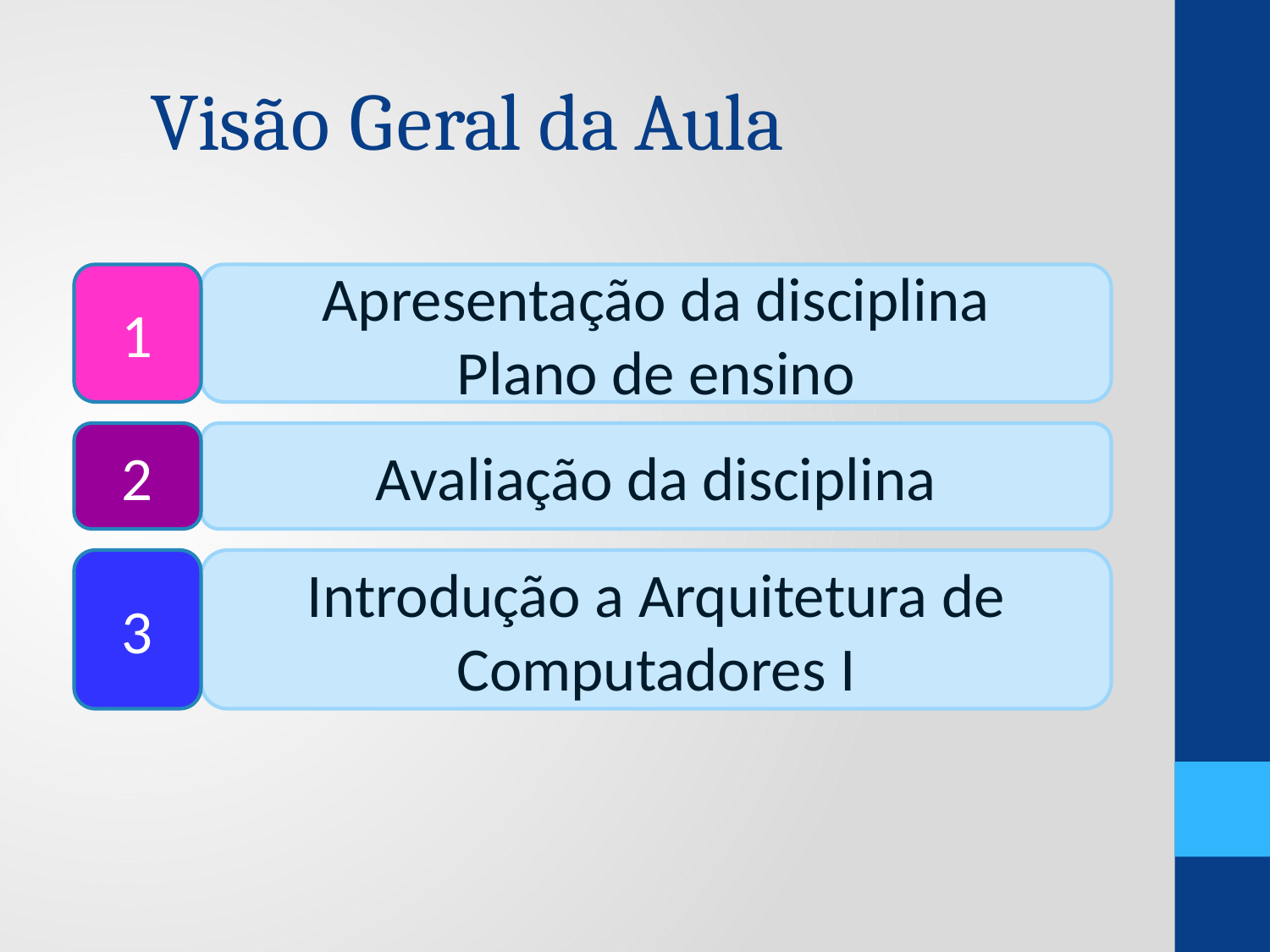

# Visão Geral da Aula
1
Apresentação da disciplina
Plano de ensino

2
Avaliação da disciplina
3
Introdução a Arquitetura de Computadores I